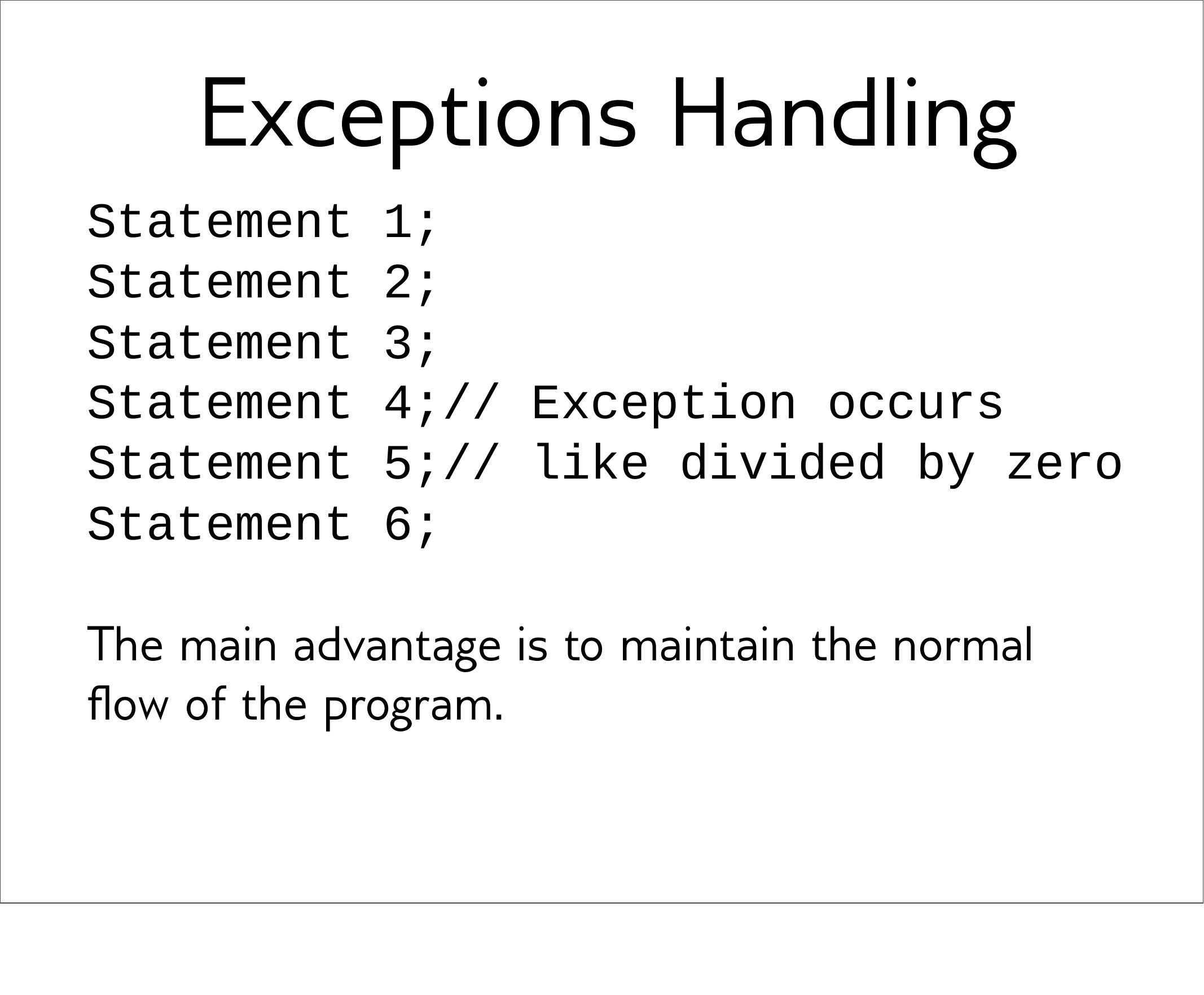

# Exceptions Handling
Statement 1;
Statement 2;
Statement 3;
Statement 4;// Exception occurs
Statement 5;// like divided by zero
Statement 6;

The main advantage is to maintain the normal flow of the program.